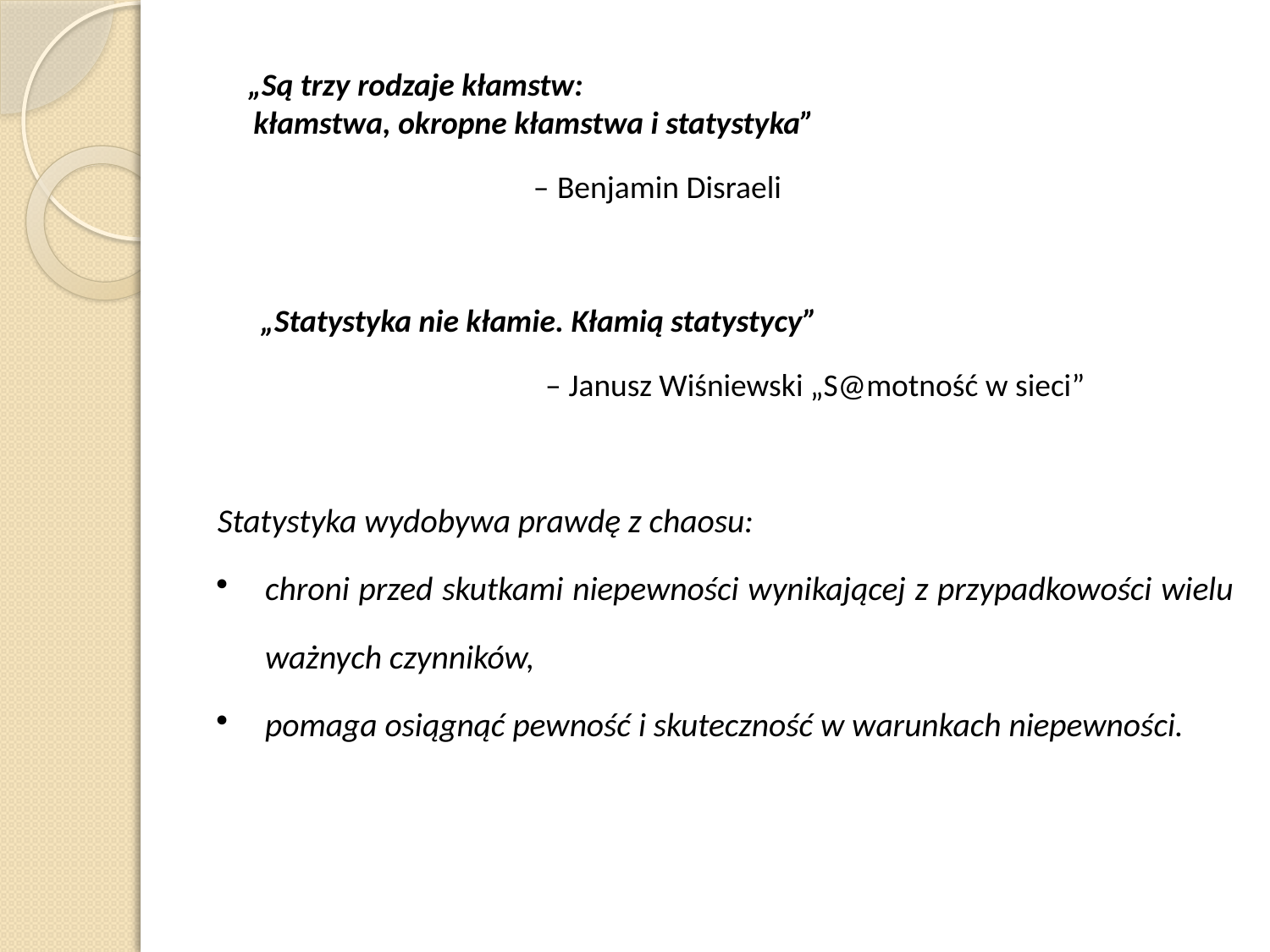

„Są trzy rodzaje kłamstw:
     kłamstwa, okropne kłamstwa i statystyka”
                                            – Benjamin Disraeli

      „Statystyka nie kłamie. Kłamią statystycy”
                         – Janusz Wiśniewski „S@motność w sieci”

Statystyka wydobywa prawdę z chaosu:
chroni przed skutkami niepewności wynikającej z przypadkowości wielu ważnych czynników,
pomaga osiągnąć pewność i skuteczność w warunkach niepewności.